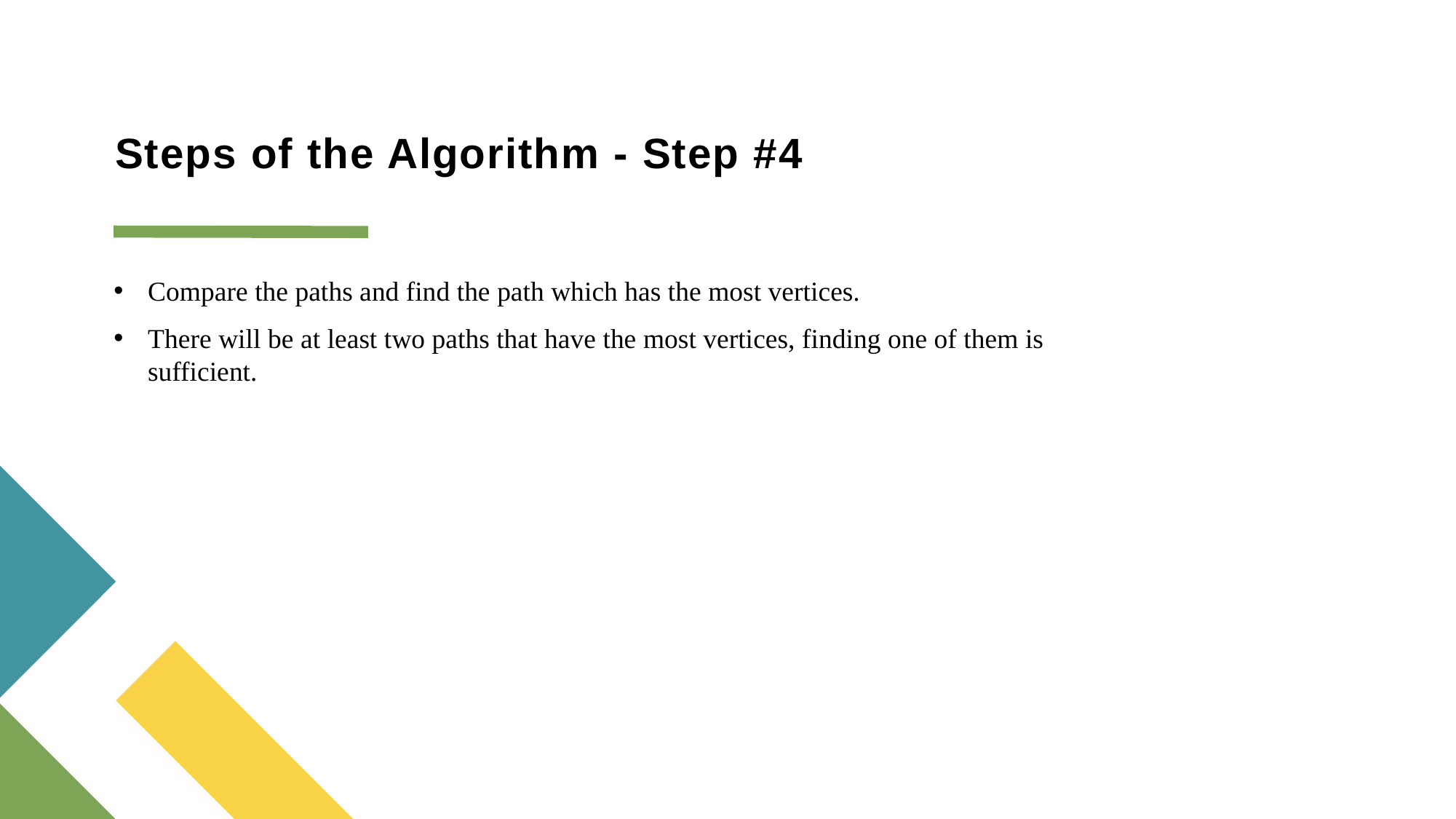

# Steps of the Algorithm - Step #4
Compare the paths and find the path which has the most vertices.
There will be at least two paths that have the most vertices, finding one of them is sufficient.